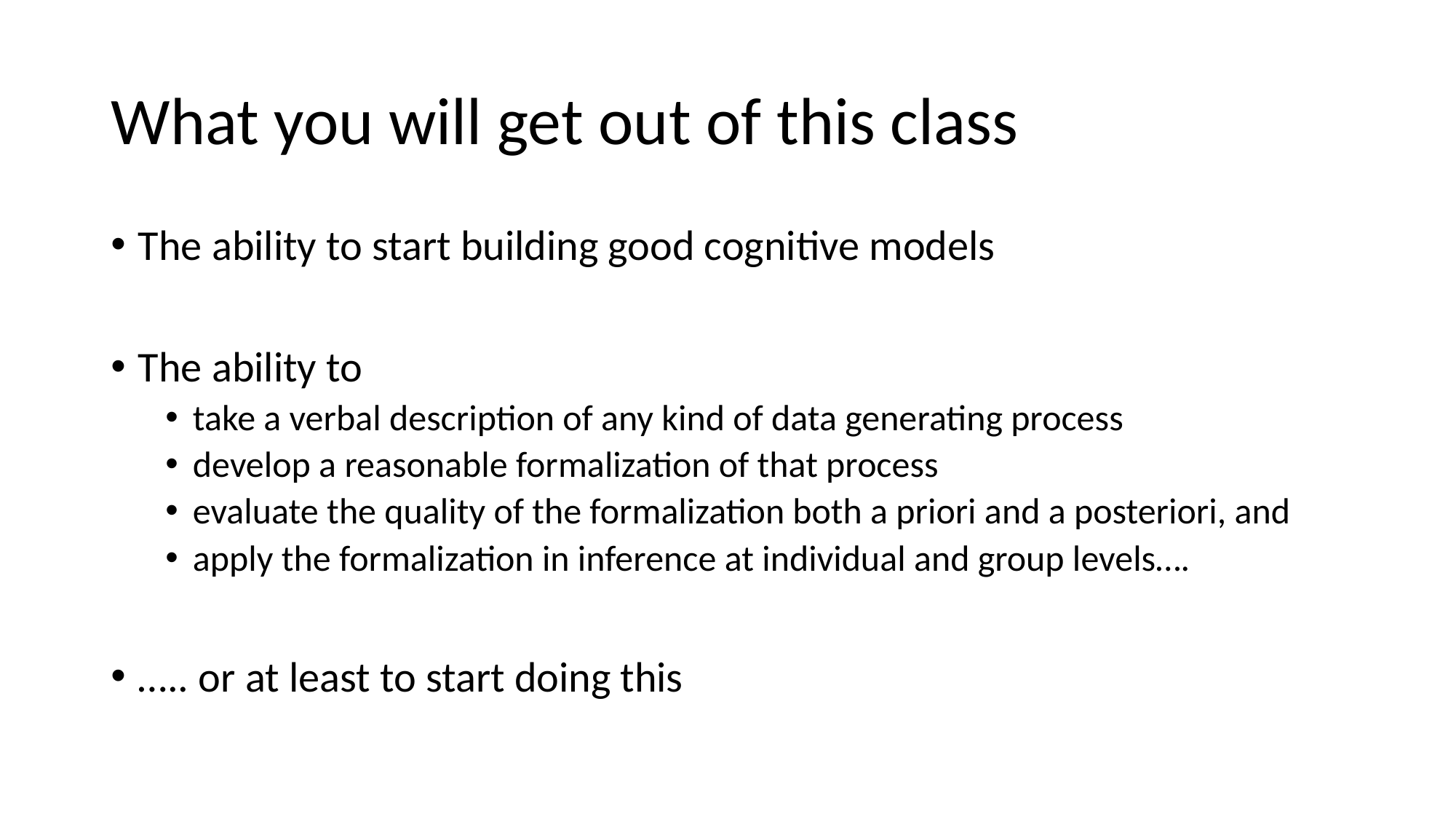

# What you will get out of this class
The ability to start building good cognitive models

The ability to
take a verbal description of any kind of data generating process
develop a reasonable formalization of that process
evaluate the quality of the formalization both a priori and a posteriori, and
apply the formalization in inference at individual and group levels….

….. or at least to start doing this